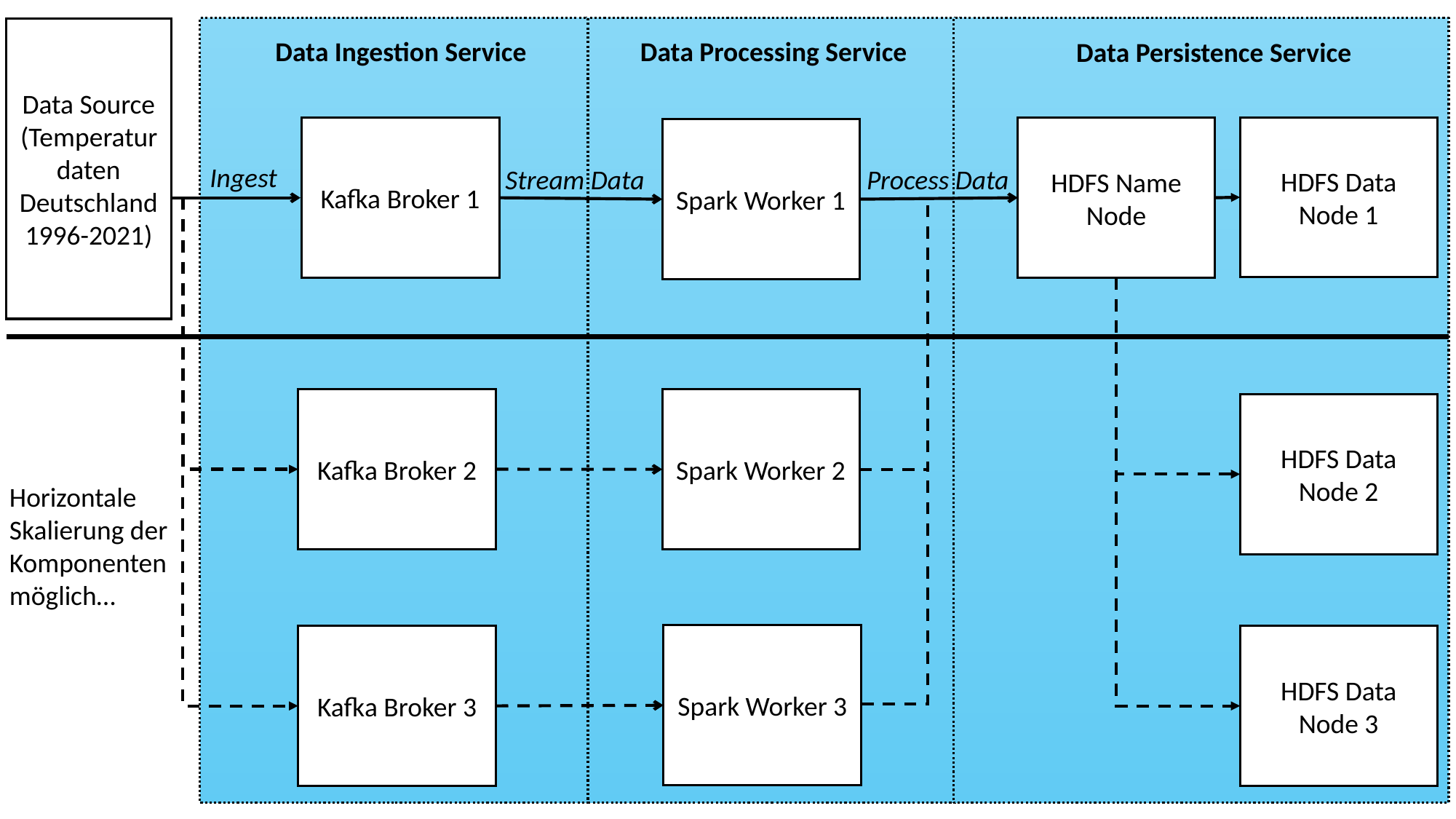

Data Source (Temperaturdaten Deutschland 1996-2021)
Data Processing Service
Data Ingestion Service
Data Persistence Service
HDFS Data Node 1
HDFS Name Node
Kafka Broker 1
Spark Worker 1
Ingest
Stream Data
Process Data
Kafka Broker 2
Spark Worker 2
HDFS Data Node 2
Horizontale Skalierung der Komponenten möglich…
Spark Worker 3
Kafka Broker 3
HDFS Data Node 3